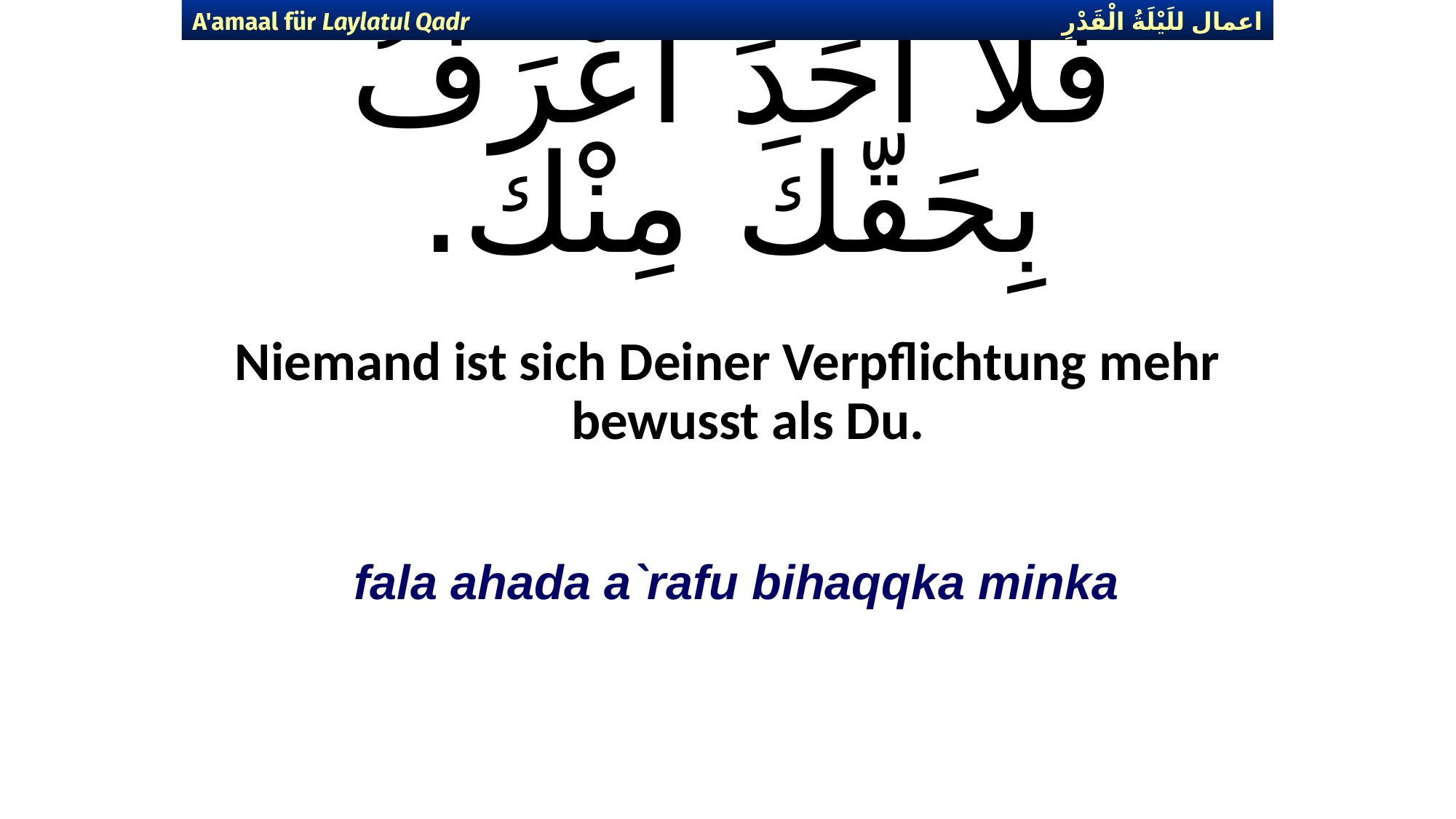

اعمال للَيْلَةُ الْقَدْرِ
A'amaal für Laylatul Qadr
# فَلا أَحَدَ أَعْرَفُ بِحَقّكَ مِنْكَ.
Niemand ist sich Deiner Verpflichtung mehr bewusst als Du.
fala ahada a`rafu bihaqqka minka